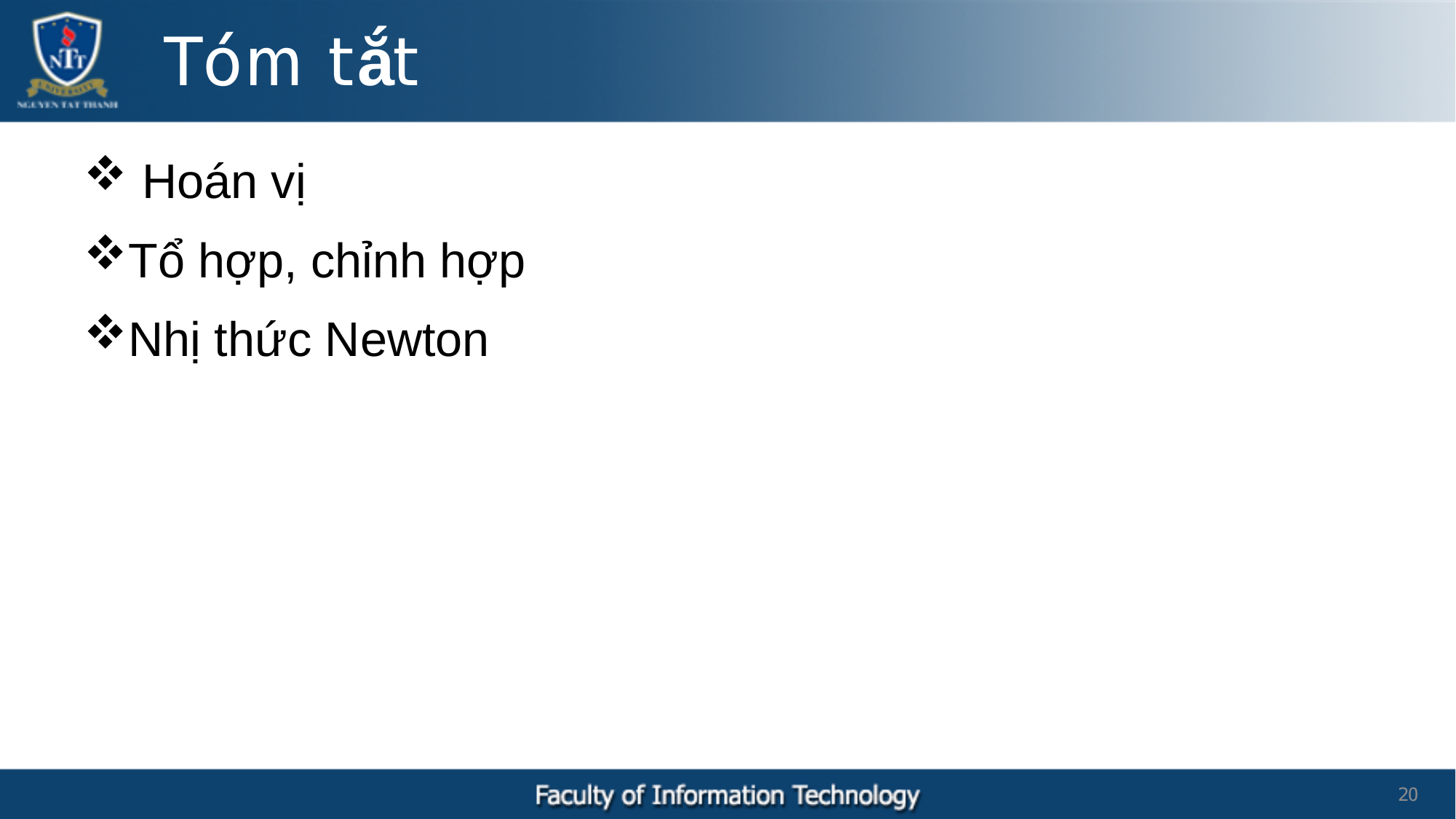

Tóm tắt
 Hoán vị
Tổ hợp, chỉnh hợp
Nhị thức Newton
20